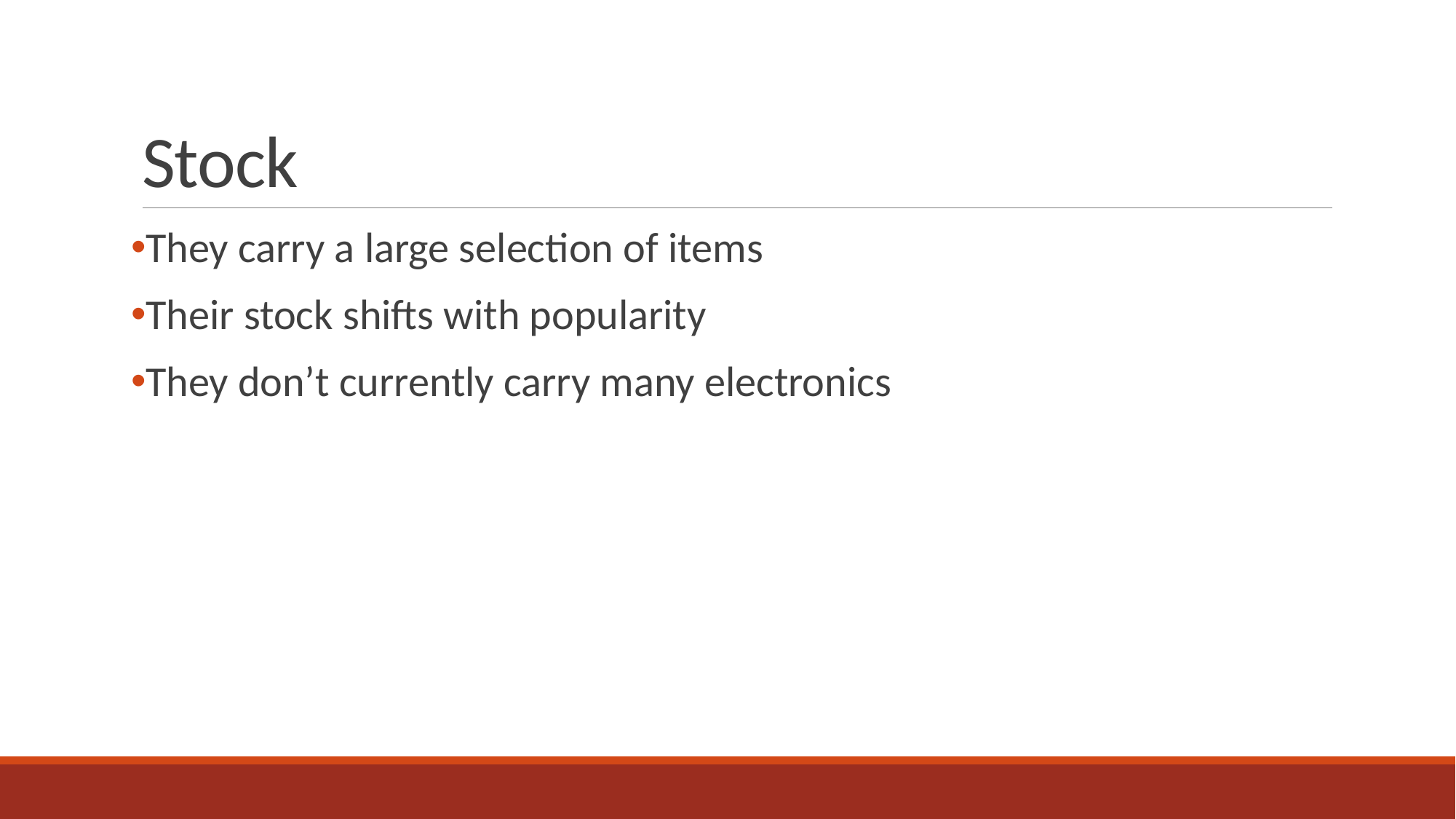

# Stock
They carry a large selection of items
Their stock shifts with popularity
They don’t currently carry many electronics